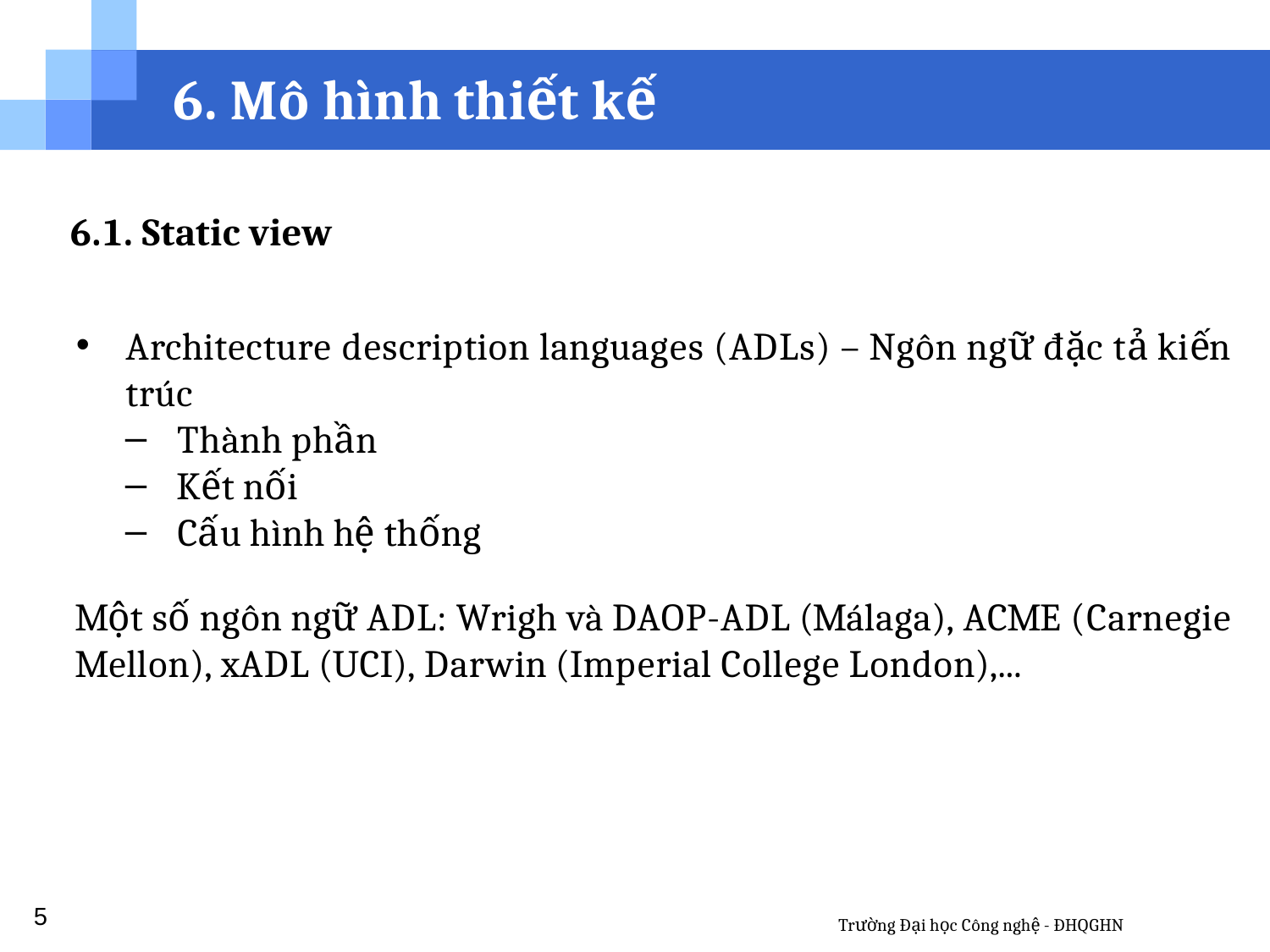

6. Mô hình thiết kế

6.1. Static view

Architecture description languages (ADLs) – Ngôn ngữ đặc tả kiến trúc
Thành phần
Kết nối
Cấu hình hệ thống

Một số ngôn ngữ ADL: Wrigh và DAOP-ADL (Málaga), ACME (Carnegie Mellon), xADL (UCI), Darwin (Imperial College London),...
5
Trường Đại học Công nghệ - ĐHQGHN